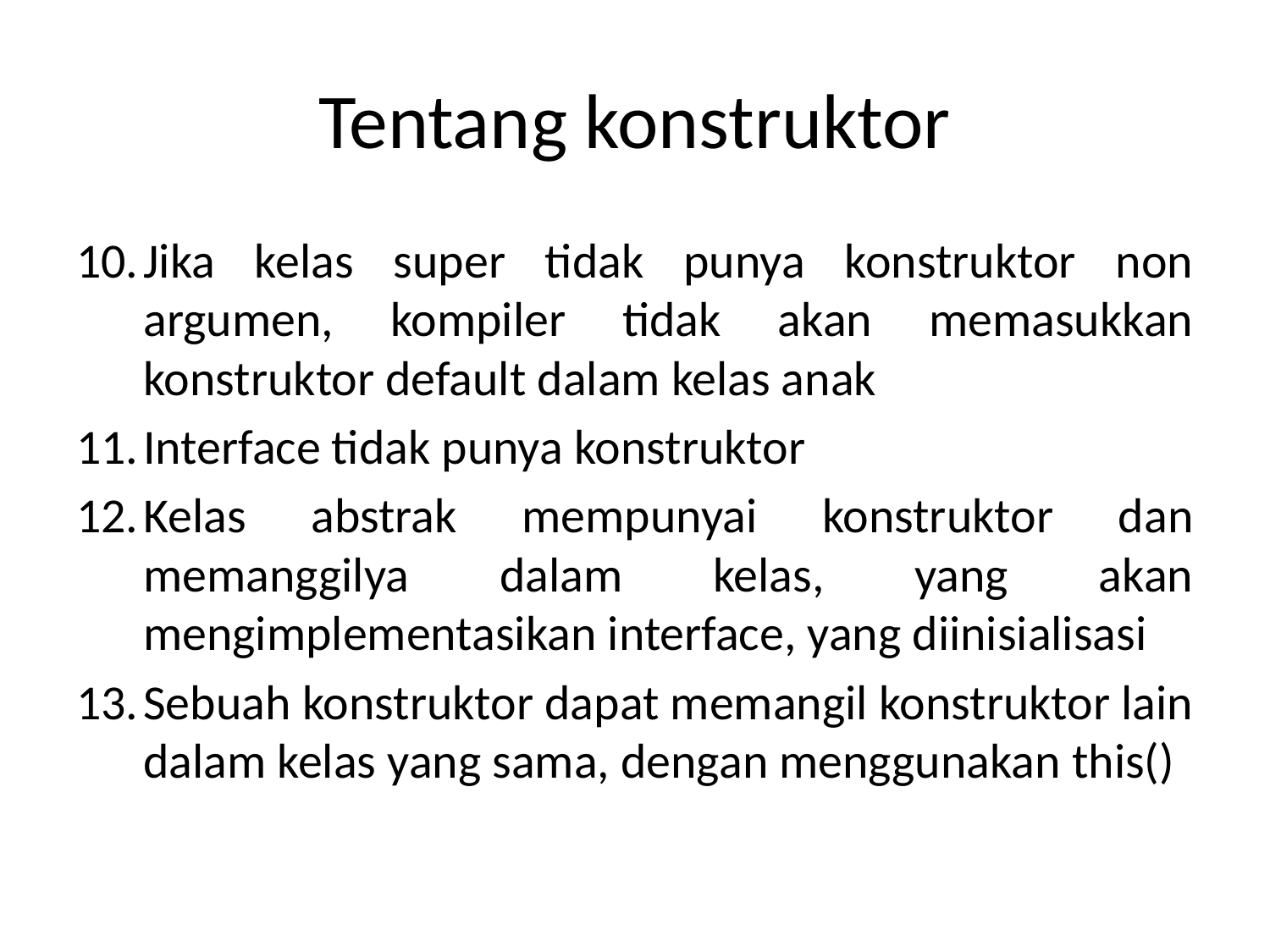

# Tentang konstruktor
Jika kelas super tidak punya konstruktor non argumen, kompiler tidak akan memasukkan konstruktor default dalam kelas anak
Interface tidak punya konstruktor
Kelas abstrak mempunyai konstruktor dan memanggilya dalam kelas, yang akan mengimplementasikan interface, yang diinisialisasi
Sebuah konstruktor dapat memangil konstruktor lain dalam kelas yang sama, dengan menggunakan this()